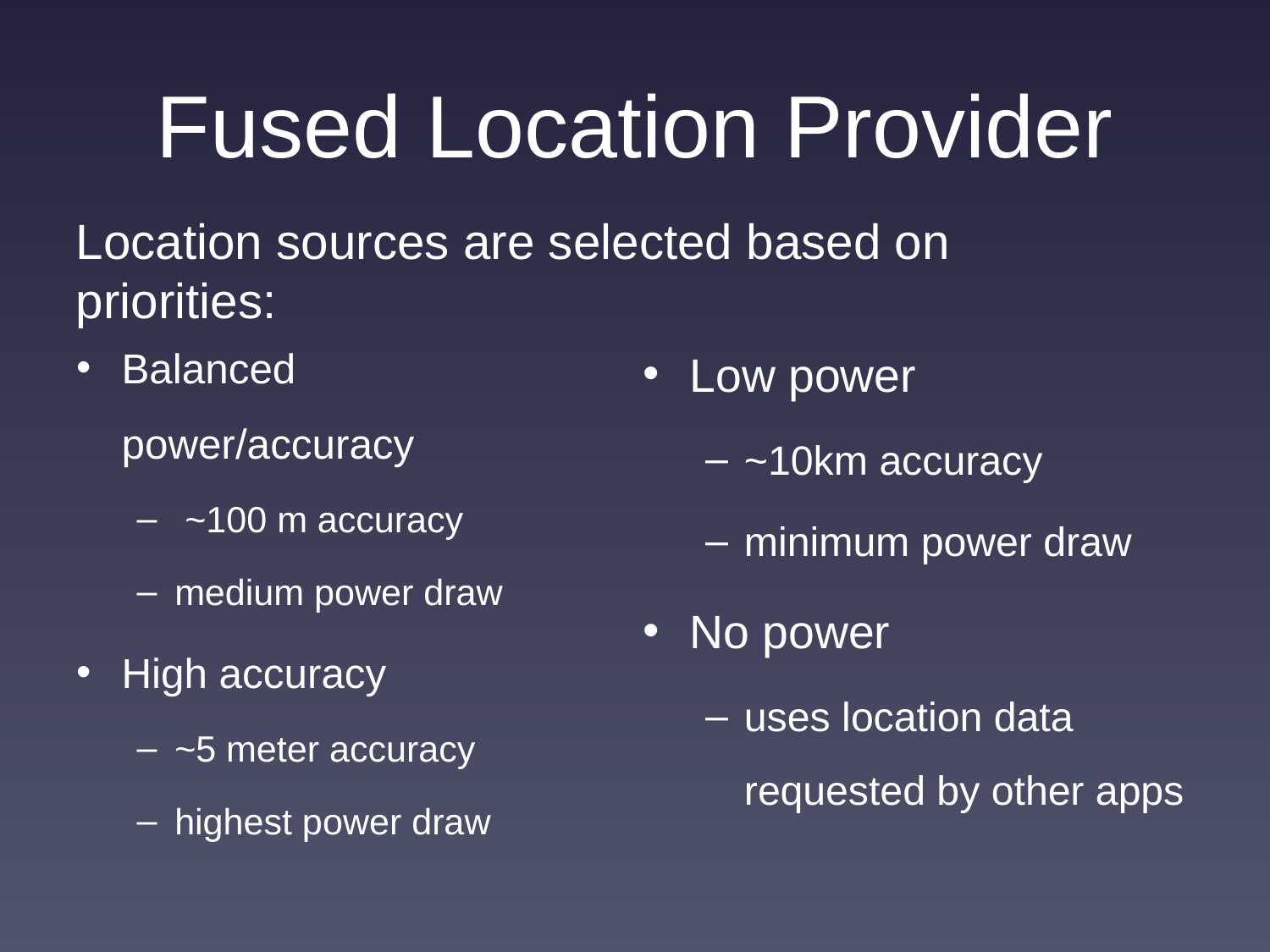

# Fused Location Provider
Location sources are selected based on priorities:
Balanced power/accuracy
 ~100 m accuracy
medium power draw
High accuracy
~5 meter accuracy
highest power draw

Low power
~10km accuracy
minimum power draw
No power
uses location data requested by other apps